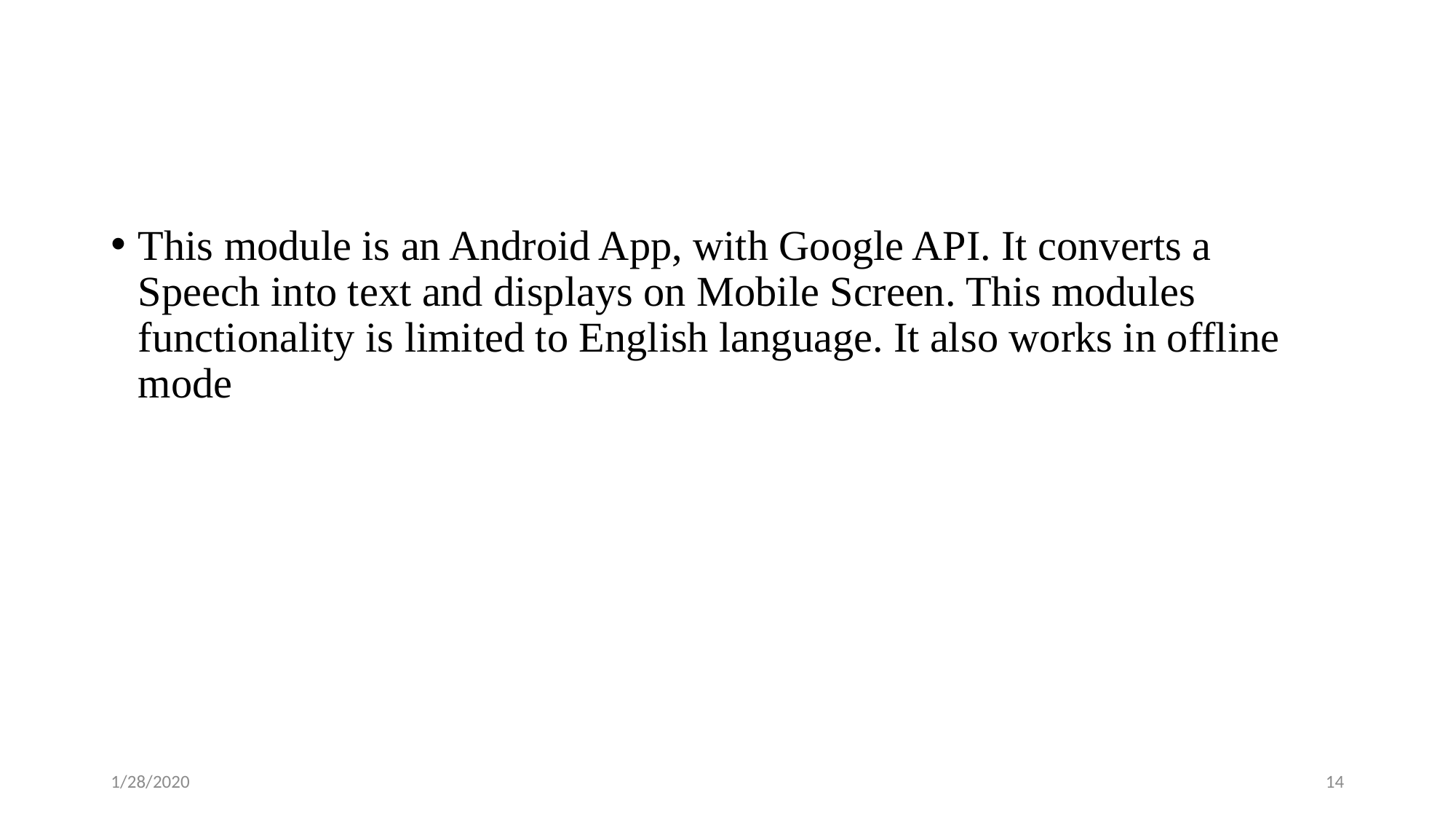

This module is an Android App, with Google API. It converts a Speech into text and displays on Mobile Screen. This modules functionality is limited to English language. It also works in offline mode
1/28/2020
14